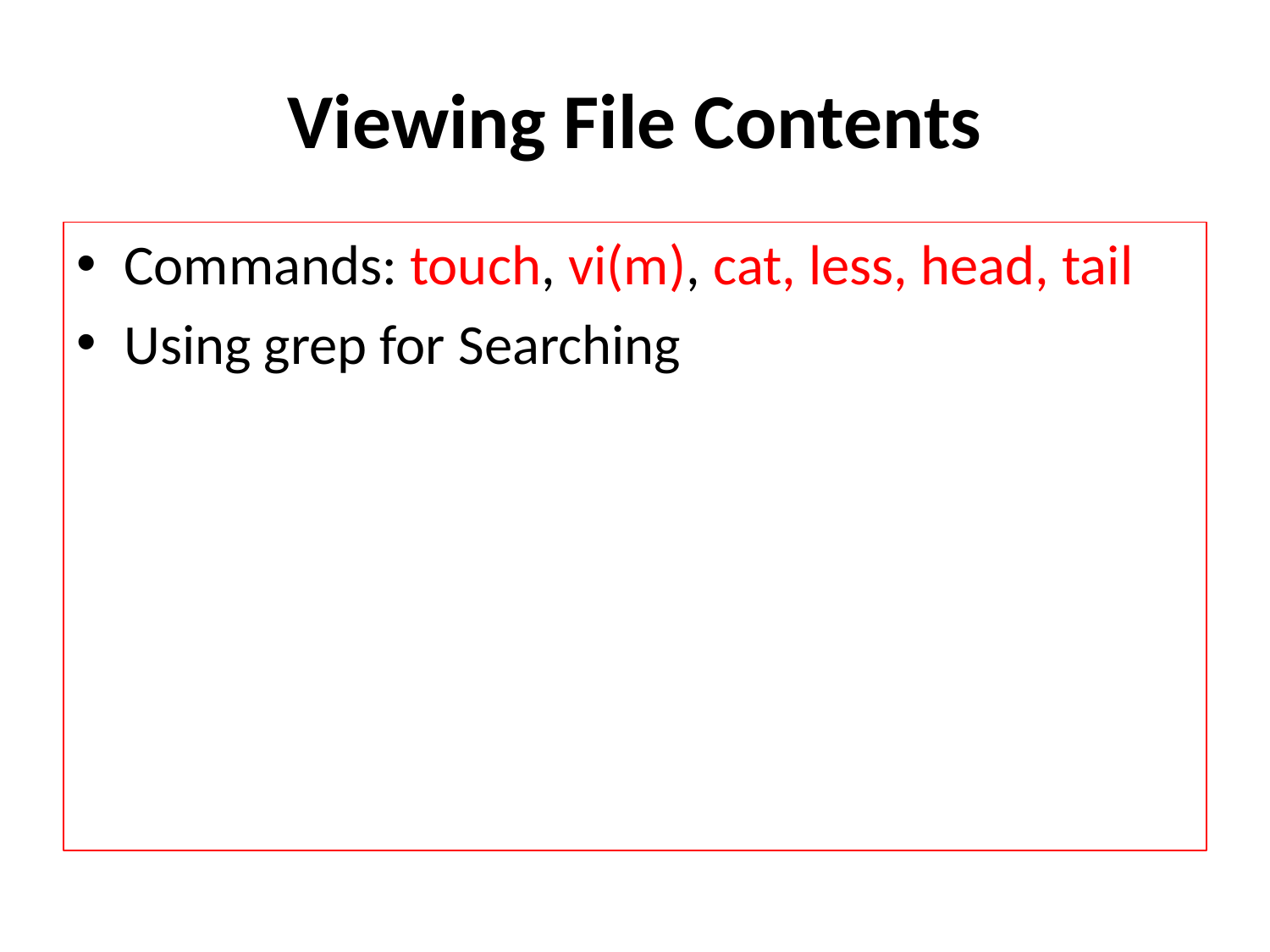

# Viewing File Contents
Commands: touch, vi(m), cat, less, head, tail
Using grep for Searching